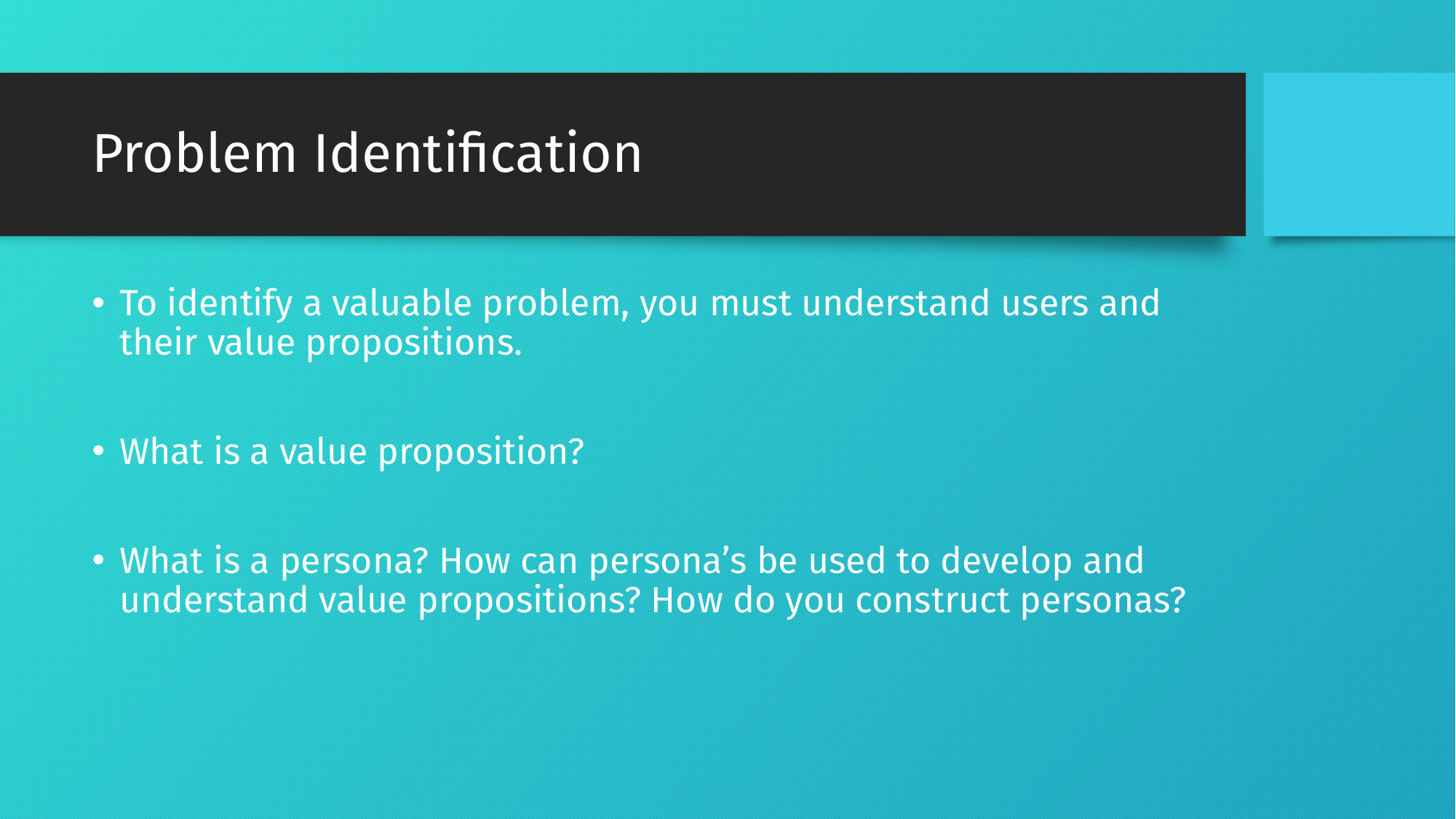

# Problem Identification
To identify a valuable problem, you must understand users and their value propositions.

What is a value proposition?

What is a persona? How can persona’s be used to develop and understand value propositions? How do you construct personas?